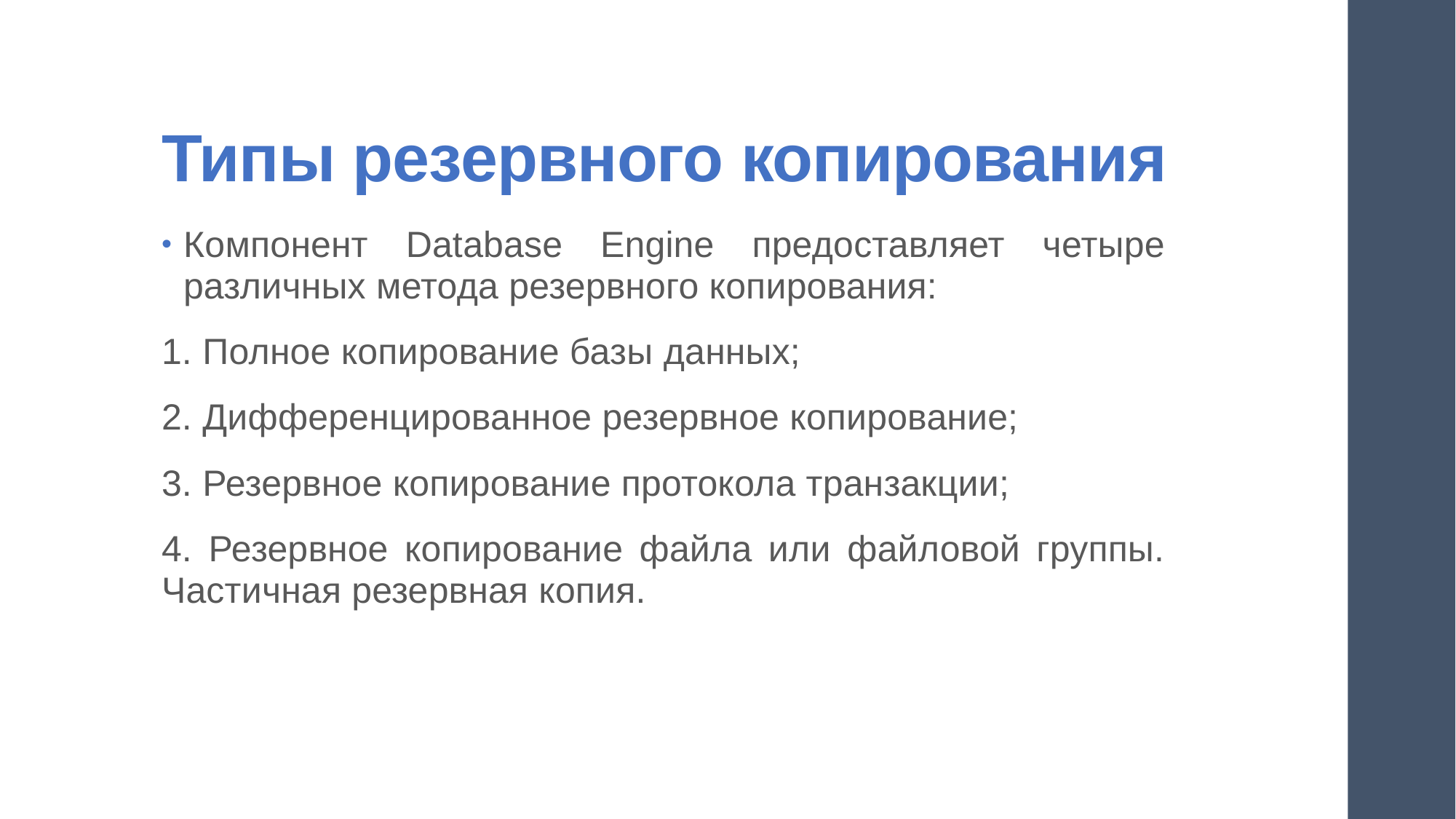

# Типы резервного копирования
Компонент Database Engine предоставляет четыре различных метода резервного копирования:
1. Полное копирование базы данных;
2. Дифференцированное резервное копирование;
3. Резервное копирование протокола транзакции;
4. Резервное копирование файла или файловой группы. Частичная резервная копия.